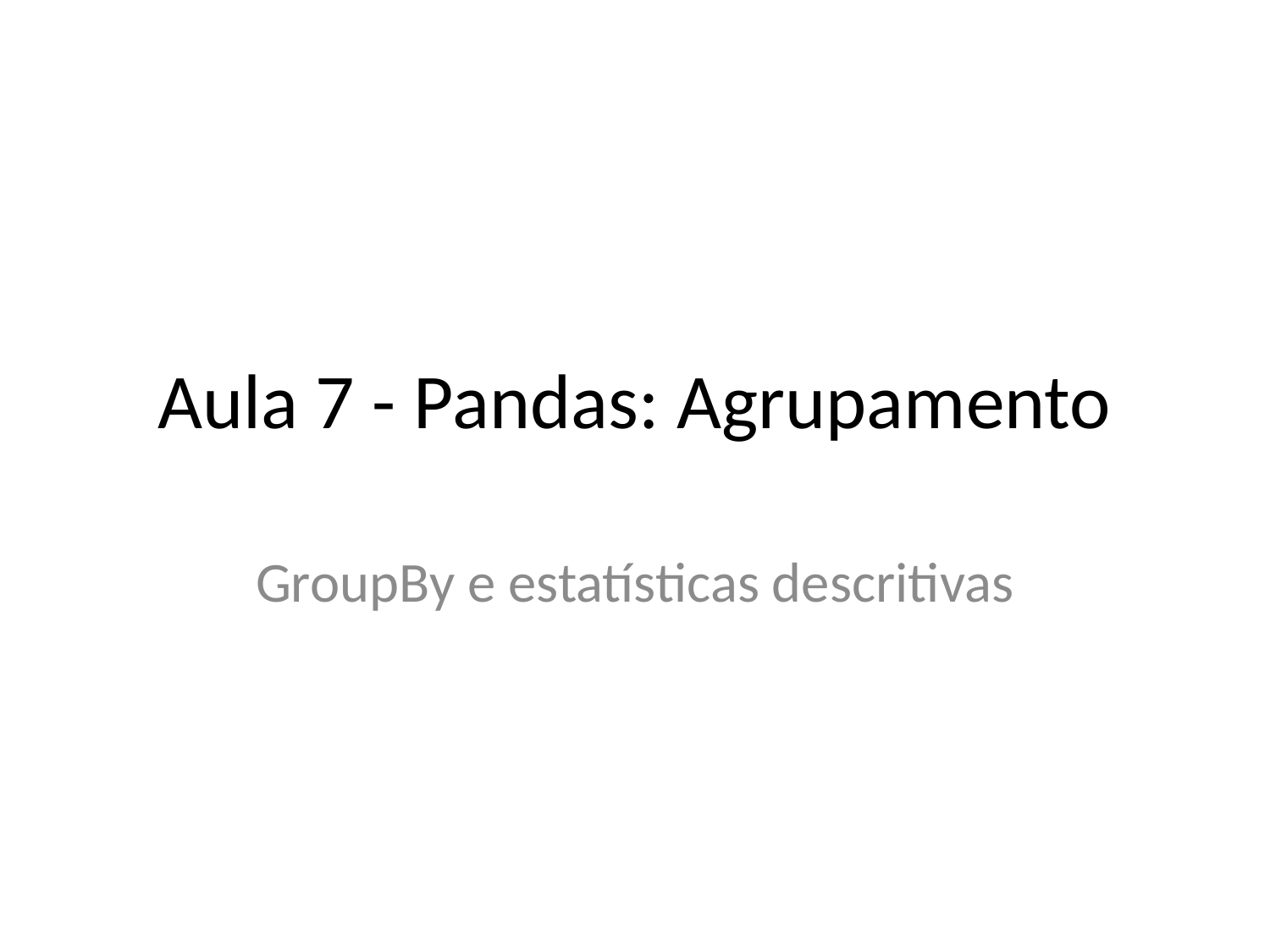

# Aula 7 - Pandas: Agrupamento
GroupBy e estatísticas descritivas